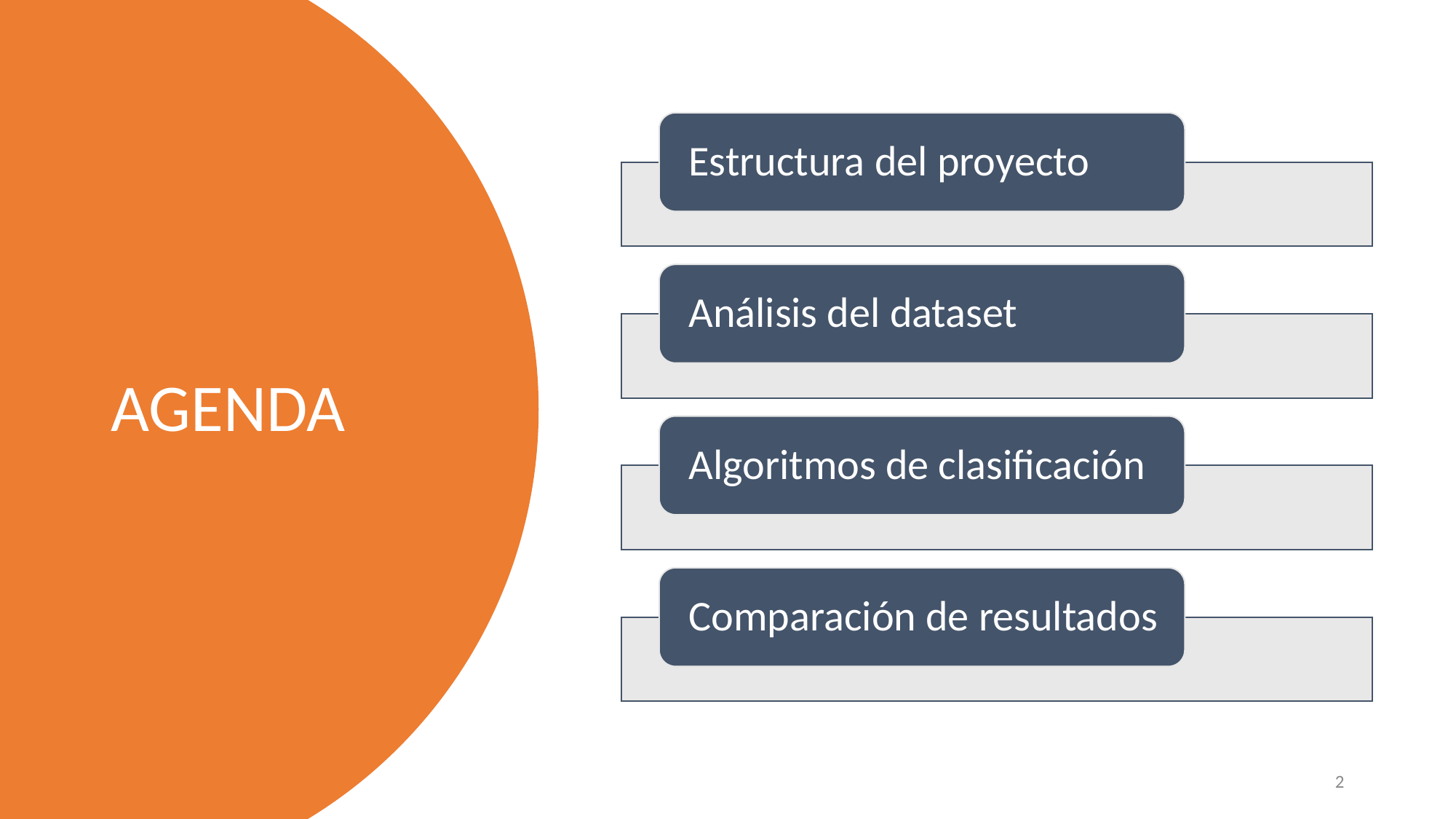

Estructura del proyecto
Análisis del dataset
Algoritmos de clasificación
Comparación de resultados
# AGENDA
2